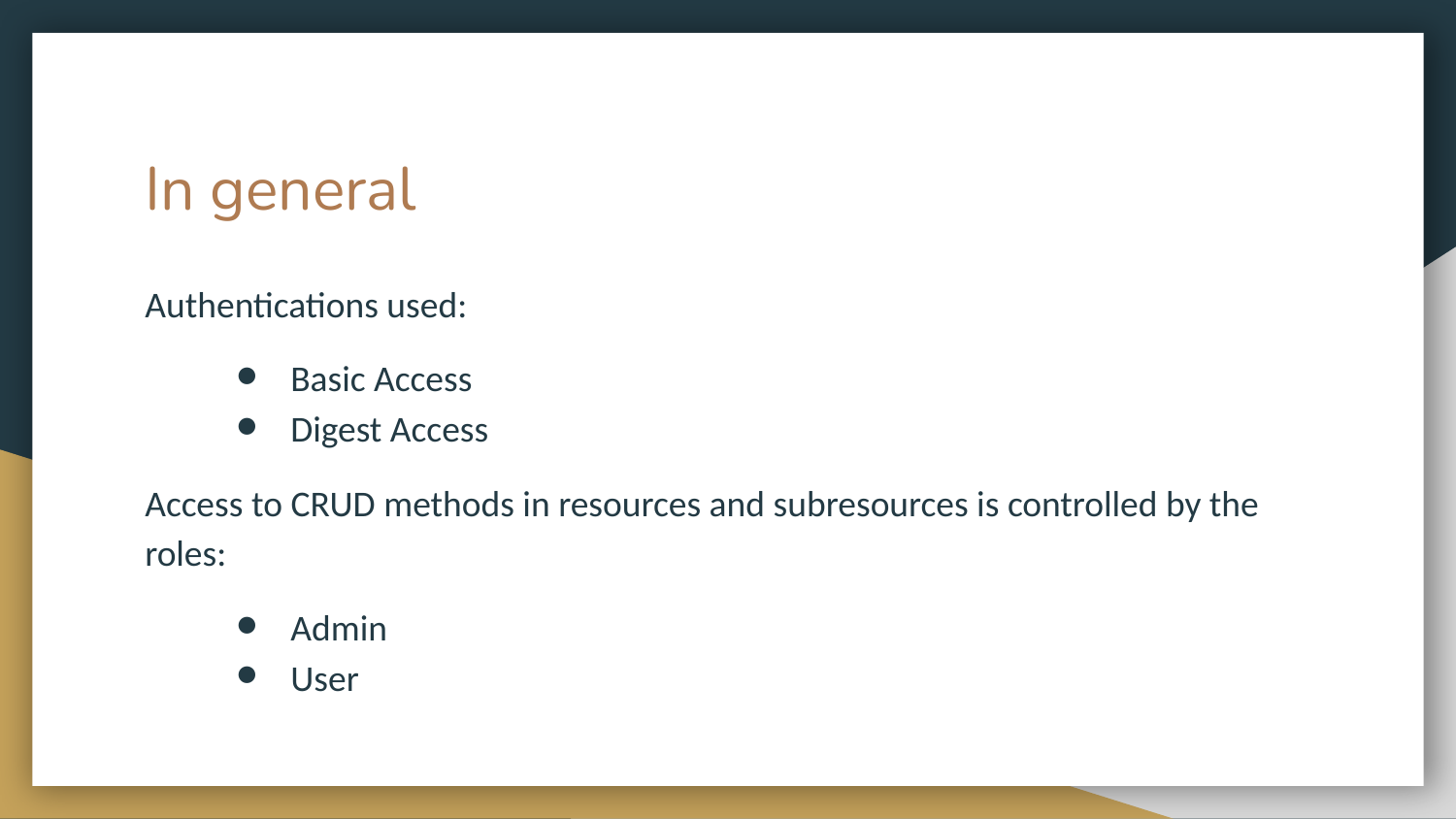

# In general
Authentications used:
Basic Access
Digest Access
Access to CRUD methods in resources and subresources is controlled by the roles:
Admin
User